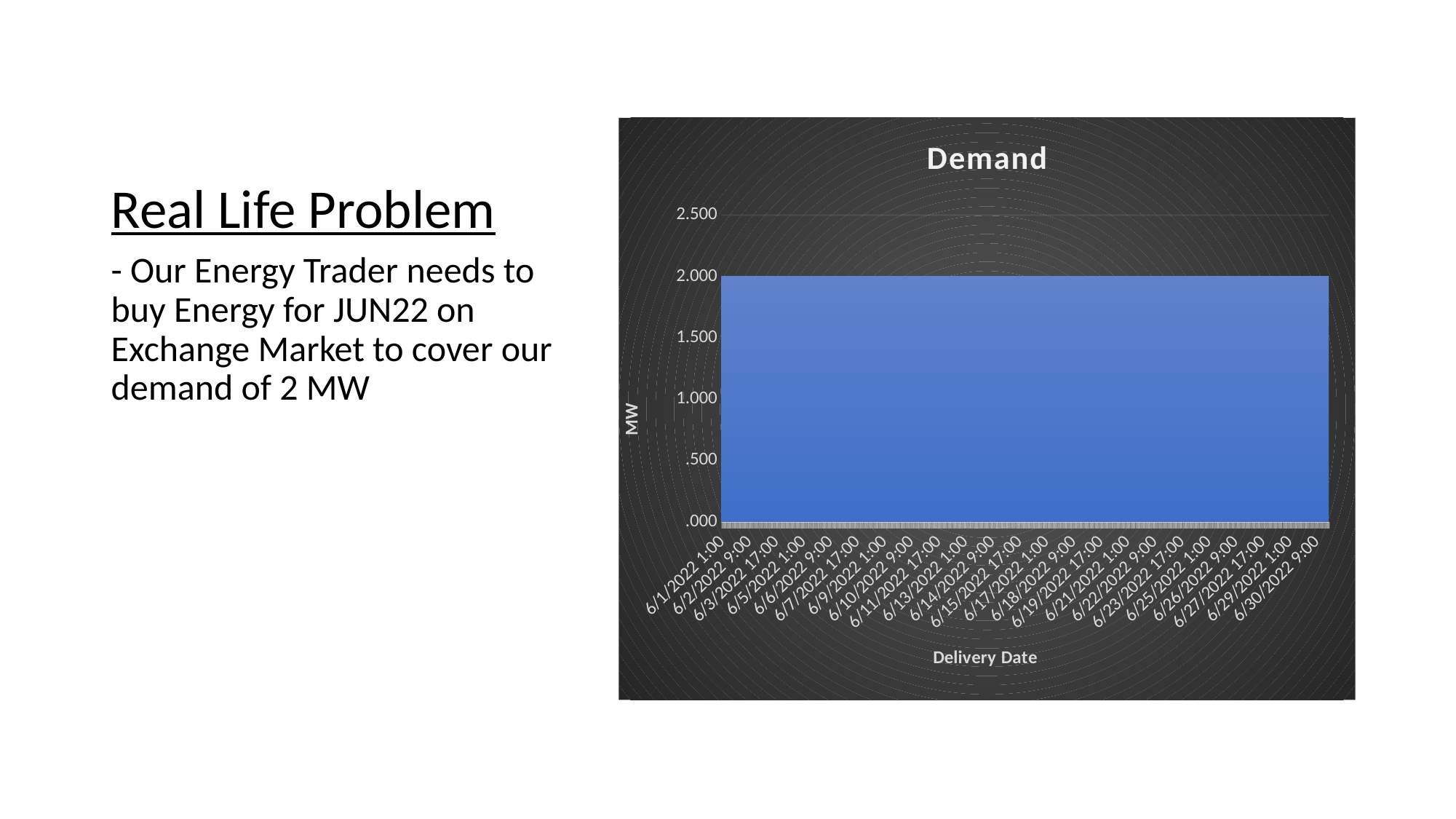

# Real Life Problem

### Chart:

| Category | Demand |
|---|---|
| 44713 | 2.0 |
| 44713.041666666664 | 2.0 |
| 44713.083333333336 | 2.0 |
| 44713.125 | 2.0 |
| 44713.166666666664 | 2.0 |
| 44713.208333333336 | 2.0 |
| 44713.25 | 2.0 |
| 44713.291666666664 | 2.0 |
| 44713.333333333336 | 2.0 |
| 44713.375 | 2.0 |
| 44713.416666666664 | 2.0 |
| 44713.458333333336 | 2.0 |
| 44713.5 | 2.0 |
| 44713.541666666664 | 2.0 |
| 44713.583333333336 | 2.0 |
| 44713.625 | 2.0 |
| 44713.666666666664 | 2.0 |
| 44713.708333333336 | 2.0 |
| 44713.75 | 2.0 |
| 44713.791666666664 | 2.0 |
| 44713.833333333336 | 2.0 |
| 44713.875 | 2.0 |
| 44713.916666666664 | 2.0 |
| 44713.958333333336 | 2.0 |
| 44714 | 2.0 |
| 44714.041666666664 | 2.0 |
| 44714.083333333336 | 2.0 |
| 44714.125 | 2.0 |
| 44714.166666666664 | 2.0 |
| 44714.208333333336 | 2.0 |
| 44714.25 | 2.0 |
| 44714.291666666664 | 2.0 |
| 44714.333333333336 | 2.0 |
| 44714.375 | 2.0 |
| 44714.416666666664 | 2.0 |
| 44714.458333333336 | 2.0 |
| 44714.5 | 2.0 |
| 44714.541666666664 | 2.0 |
| 44714.583333333336 | 2.0 |
| 44714.625 | 2.0 |
| 44714.666666666664 | 2.0 |
| 44714.708333333336 | 2.0 |
| 44714.75 | 2.0 |
| 44714.791666666664 | 2.0 |
| 44714.833333333336 | 2.0 |
| 44714.875 | 2.0 |
| 44714.916666666664 | 2.0 |
| 44714.958333333336 | 2.0 |
| 44715 | 2.0 |
| 44715.041666666664 | 2.0 |
| 44715.083333333336 | 2.0 |
| 44715.125 | 2.0 |
| 44715.166666666664 | 2.0 |
| 44715.208333333336 | 2.0 |
| 44715.25 | 2.0 |
| 44715.291666666664 | 2.0 |
| 44715.333333333336 | 2.0 |
| 44715.375 | 2.0 |
| 44715.416666666664 | 2.0 |
| 44715.458333333336 | 2.0 |
| 44715.5 | 2.0 |
| 44715.541666666664 | 2.0 |
| 44715.583333333336 | 2.0 |
| 44715.625 | 2.0 |
| 44715.666666666664 | 2.0 |
| 44715.708333333336 | 2.0 |
| 44715.75 | 2.0 |
| 44715.791666666664 | 2.0 |
| 44715.833333333336 | 2.0 |
| 44715.875 | 2.0 |
| 44715.916666666664 | 2.0 |
| 44715.958333333336 | 2.0 |
| 44716 | 2.0 |
| 44716.041666666664 | 2.0 |
| 44716.083333333336 | 2.0 |
| 44716.125 | 2.0 |
| 44716.166666666664 | 2.0 |
| 44716.208333333336 | 2.0 |
| 44716.25 | 2.0 |
| 44716.291666666664 | 2.0 |
| 44716.333333333336 | 2.0 |
| 44716.375 | 2.0 |
| 44716.416666666664 | 2.0 |
| 44716.458333333336 | 2.0 |
| 44716.5 | 2.0 |
| 44716.541666666664 | 2.0 |
| 44716.583333333336 | 2.0 |
| 44716.625 | 2.0 |
| 44716.666666666664 | 2.0 |
| 44716.708333333336 | 2.0 |
| 44716.75 | 2.0 |
| 44716.791666666664 | 2.0 |
| 44716.833333333336 | 2.0 |
| 44716.875 | 2.0 |
| 44716.916666666664 | 2.0 |
| 44716.958333333336 | 2.0 |
| 44717 | 2.0 |
| 44717.041666666664 | 2.0 |
| 44717.083333333336 | 2.0 |
| 44717.125 | 2.0 |
| 44717.166666666664 | 2.0 |
| 44717.208333333336 | 2.0 |
| 44717.25 | 2.0 |
| 44717.291666666664 | 2.0 |
| 44717.333333333336 | 2.0 |
| 44717.375 | 2.0 |
| 44717.416666666664 | 2.0 |
| 44717.458333333336 | 2.0 |
| 44717.5 | 2.0 |
| 44717.541666666664 | 2.0 |
| 44717.583333333336 | 2.0 |
| 44717.625 | 2.0 |
| 44717.666666666664 | 2.0 |
| 44717.708333333336 | 2.0 |
| 44717.75 | 2.0 |
| 44717.791666666664 | 2.0 |
| 44717.833333333336 | 2.0 |
| 44717.875 | 2.0 |
| 44717.916666666664 | 2.0 |
| 44717.958333333336 | 2.0 |
| 44718 | 2.0 |
| 44718.041666666664 | 2.0 |
| 44718.083333333336 | 2.0 |
| 44718.125 | 2.0 |
| 44718.166666666664 | 2.0 |
| 44718.208333333336 | 2.0 |
| 44718.25 | 2.0 |
| 44718.291666666664 | 2.0 |
| 44718.333333333336 | 2.0 |
| 44718.375 | 2.0 |
| 44718.416666666664 | 2.0 |
| 44718.458333333336 | 2.0 |
| 44718.5 | 2.0 |
| 44718.541666666664 | 2.0 |
| 44718.583333333336 | 2.0 |
| 44718.625 | 2.0 |
| 44718.666666666664 | 2.0 |
| 44718.708333333336 | 2.0 |
| 44718.75 | 2.0 |
| 44718.791666666664 | 2.0 |
| 44718.833333333336 | 2.0 |
| 44718.875 | 2.0 |
| 44718.916666666664 | 2.0 |
| 44718.958333333336 | 2.0 |
| 44719 | 2.0 |
| 44719.041666666664 | 2.0 |
| 44719.083333333336 | 2.0 |
| 44719.125 | 2.0 |
| 44719.166666666664 | 2.0 |
| 44719.208333333336 | 2.0 |
| 44719.25 | 2.0 |
| 44719.291666666664 | 2.0 |
| 44719.333333333336 | 2.0 |
| 44719.375 | 2.0 |
| 44719.416666666664 | 2.0 |
| 44719.458333333336 | 2.0 |
| 44719.5 | 2.0 |
| 44719.541666666664 | 2.0 |
| 44719.583333333336 | 2.0 |
| 44719.625 | 2.0 |
| 44719.666666666664 | 2.0 |
| 44719.708333333336 | 2.0 |
| 44719.75 | 2.0 |
| 44719.791666666664 | 2.0 |
| 44719.833333333336 | 2.0 |
| 44719.875 | 2.0 |
| 44719.916666666664 | 2.0 |
| 44719.958333333336 | 2.0 |
| 44720 | 2.0 |
| 44720.041666666664 | 2.0 |
| 44720.083333333336 | 2.0 |
| 44720.125 | 2.0 |
| 44720.166666666664 | 2.0 |
| 44720.208333333336 | 2.0 |
| 44720.25 | 2.0 |
| 44720.291666666664 | 2.0 |
| 44720.333333333336 | 2.0 |
| 44720.375 | 2.0 |
| 44720.416666666664 | 2.0 |
| 44720.458333333336 | 2.0 |
| 44720.5 | 2.0 |
| 44720.541666666664 | 2.0 |
| 44720.583333333336 | 2.0 |
| 44720.625 | 2.0 |
| 44720.666666666664 | 2.0 |
| 44720.708333333336 | 2.0 |
| 44720.75 | 2.0 |
| 44720.791666666664 | 2.0 |
| 44720.833333333336 | 2.0 |
| 44720.875 | 2.0 |
| 44720.916666666664 | 2.0 |
| 44720.958333333336 | 2.0 |
| 44721 | 2.0 |
| 44721.041666666664 | 2.0 |
| 44721.083333333336 | 2.0 |
| 44721.125 | 2.0 |
| 44721.166666666664 | 2.0 |
| 44721.208333333336 | 2.0 |
| 44721.25 | 2.0 |
| 44721.291666666664 | 2.0 |
| 44721.333333333336 | 2.0 |
| 44721.375 | 2.0 |
| 44721.416666666664 | 2.0 |
| 44721.458333333336 | 2.0 |
| 44721.5 | 2.0 |
| 44721.541666666664 | 2.0 |
| 44721.583333333336 | 2.0 |
| 44721.625 | 2.0 |
| 44721.666666666664 | 2.0 |
| 44721.708333333336 | 2.0 |
| 44721.75 | 2.0 |
| 44721.791666666664 | 2.0 |
| 44721.833333333336 | 2.0 |
| 44721.875 | 2.0 |
| 44721.916666666664 | 2.0 |
| 44721.958333333336 | 2.0 |
| 44722 | 2.0 |
| 44722.041666666664 | 2.0 |
| 44722.083333333336 | 2.0 |
| 44722.125 | 2.0 |
| 44722.166666666664 | 2.0 |
| 44722.208333333336 | 2.0 |
| 44722.25 | 2.0 |
| 44722.291666666664 | 2.0 |
| 44722.333333333336 | 2.0 |
| 44722.375 | 2.0 |
| 44722.416666666664 | 2.0 |
| 44722.458333333336 | 2.0 |
| 44722.5 | 2.0 |
| 44722.541666666664 | 2.0 |
| 44722.583333333336 | 2.0 |
| 44722.625 | 2.0 |
| 44722.666666666664 | 2.0 |
| 44722.708333333336 | 2.0 |
| 44722.75 | 2.0 |
| 44722.791666666664 | 2.0 |
| 44722.833333333336 | 2.0 |
| 44722.875 | 2.0 |
| 44722.916666666664 | 2.0 |
| 44722.958333333336 | 2.0 |
| 44723 | 2.0 |
| 44723.041666666664 | 2.0 |
| 44723.083333333336 | 2.0 |
| 44723.125 | 2.0 |
| 44723.166666666664 | 2.0 |
| 44723.208333333336 | 2.0 |
| 44723.25 | 2.0 |
| 44723.291666666664 | 2.0 |
| 44723.333333333336 | 2.0 |
| 44723.375 | 2.0 |
| 44723.416666666664 | 2.0 |
| 44723.458333333336 | 2.0 |
| 44723.5 | 2.0 |
| 44723.541666666664 | 2.0 |
| 44723.583333333336 | 2.0 |
| 44723.625 | 2.0 |
| 44723.666666666664 | 2.0 |
| 44723.708333333336 | 2.0 |
| 44723.75 | 2.0 |
| 44723.791666666664 | 2.0 |
| 44723.833333333336 | 2.0 |
| 44723.875 | 2.0 |
| 44723.916666666664 | 2.0 |
| 44723.958333333336 | 2.0 |
| 44724 | 2.0 |
| 44724.041666666664 | 2.0 |
| 44724.083333333336 | 2.0 |
| 44724.125 | 2.0 |
| 44724.166666666664 | 2.0 |
| 44724.208333333336 | 2.0 |
| 44724.25 | 2.0 |
| 44724.291666666664 | 2.0 |
| 44724.333333333336 | 2.0 |
| 44724.375 | 2.0 |
| 44724.416666666664 | 2.0 |
| 44724.458333333336 | 2.0 |
| 44724.5 | 2.0 |
| 44724.541666666664 | 2.0 |
| 44724.583333333336 | 2.0 |
| 44724.625 | 2.0 |
| 44724.666666666664 | 2.0 |
| 44724.708333333336 | 2.0 |
| 44724.75 | 2.0 |
| 44724.791666666664 | 2.0 |
| 44724.833333333336 | 2.0 |
| 44724.875 | 2.0 |
| 44724.916666666664 | 2.0 |
| 44724.958333333336 | 2.0 |
| 44725 | 2.0 |
| 44725.041666666664 | 2.0 |
| 44725.083333333336 | 2.0 |
| 44725.125 | 2.0 |
| 44725.166666666664 | 2.0 |
| 44725.208333333336 | 2.0 |
| 44725.25 | 2.0 |
| 44725.291666666664 | 2.0 |
| 44725.333333333336 | 2.0 |
| 44725.375 | 2.0 |
| 44725.416666666664 | 2.0 |
| 44725.458333333336 | 2.0 |
| 44725.5 | 2.0 |
| 44725.541666666664 | 2.0 |
| 44725.583333333336 | 2.0 |
| 44725.625 | 2.0 |
| 44725.666666666664 | 2.0 |
| 44725.708333333336 | 2.0 |
| 44725.75 | 2.0 |
| 44725.791666666664 | 2.0 |
| 44725.833333333336 | 2.0 |
| 44725.875 | 2.0 |
| 44725.916666666664 | 2.0 |
| 44725.958333333336 | 2.0 |
| 44726 | 2.0 |
| 44726.041666666664 | 2.0 |
| 44726.083333333336 | 2.0 |
| 44726.125 | 2.0 |
| 44726.166666666664 | 2.0 |
| 44726.208333333336 | 2.0 |
| 44726.25 | 2.0 |
| 44726.291666666664 | 2.0 |
| 44726.333333333336 | 2.0 |
| 44726.375 | 2.0 |
| 44726.416666666664 | 2.0 |
| 44726.458333333336 | 2.0 |
| 44726.5 | 2.0 |
| 44726.541666666664 | 2.0 |
| 44726.583333333336 | 2.0 |
| 44726.625 | 2.0 |
| 44726.666666666664 | 2.0 |
| 44726.708333333336 | 2.0 |
| 44726.75 | 2.0 |
| 44726.791666666664 | 2.0 |
| 44726.833333333336 | 2.0 |
| 44726.875 | 2.0 |
| 44726.916666666664 | 2.0 |
| 44726.958333333336 | 2.0 |
| 44727 | 2.0 |
| 44727.041666666664 | 2.0 |
| 44727.083333333336 | 2.0 |
| 44727.125 | 2.0 |
| 44727.166666666664 | 2.0 |
| 44727.208333333336 | 2.0 |
| 44727.25 | 2.0 |
| 44727.291666666664 | 2.0 |
| 44727.333333333336 | 2.0 |
| 44727.375 | 2.0 |
| 44727.416666666664 | 2.0 |
| 44727.458333333336 | 2.0 |
| 44727.5 | 2.0 |
| 44727.541666666664 | 2.0 |
| 44727.583333333336 | 2.0 |
| 44727.625 | 2.0 |
| 44727.666666666664 | 2.0 |
| 44727.708333333336 | 2.0 |
| 44727.75 | 2.0 |
| 44727.791666666664 | 2.0 |
| 44727.833333333336 | 2.0 |
| 44727.875 | 2.0 |
| 44727.916666666664 | 2.0 |
| 44727.958333333336 | 2.0 |
| 44728 | 2.0 |
| 44728.041666666664 | 2.0 |
| 44728.083333333336 | 2.0 |
| 44728.125 | 2.0 |
| 44728.166666666664 | 2.0 |
| 44728.208333333336 | 2.0 |
| 44728.25 | 2.0 |
| 44728.291666666664 | 2.0 |
| 44728.333333333336 | 2.0 |
| 44728.375 | 2.0 |
| 44728.416666666664 | 2.0 |
| 44728.458333333336 | 2.0 |
| 44728.5 | 2.0 |
| 44728.541666666664 | 2.0 |
| 44728.583333333336 | 2.0 |
| 44728.625 | 2.0 |
| 44728.666666666664 | 2.0 |
| 44728.708333333336 | 2.0 |
| 44728.75 | 2.0 |
| 44728.791666666664 | 2.0 |
| 44728.833333333336 | 2.0 |
| 44728.875 | 2.0 |
| 44728.916666666664 | 2.0 |
| 44728.958333333336 | 2.0 |
| 44729 | 2.0 |
| 44729.041666666664 | 2.0 |
| 44729.083333333336 | 2.0 |
| 44729.125 | 2.0 |
| 44729.166666666664 | 2.0 |
| 44729.208333333336 | 2.0 |
| 44729.25 | 2.0 |
| 44729.291666666664 | 2.0 |
| 44729.333333333336 | 2.0 |
| 44729.375 | 2.0 |
| 44729.416666666664 | 2.0 |
| 44729.458333333336 | 2.0 |
| 44729.5 | 2.0 |
| 44729.541666666664 | 2.0 |
| 44729.583333333336 | 2.0 |
| 44729.625 | 2.0 |
| 44729.666666666664 | 2.0 |
| 44729.708333333336 | 2.0 |
| 44729.75 | 2.0 |
| 44729.791666666664 | 2.0 |
| 44729.833333333336 | 2.0 |
| 44729.875 | 2.0 |
| 44729.916666666664 | 2.0 |
| 44729.958333333336 | 2.0 |
| 44730 | 2.0 |
| 44730.041666666664 | 2.0 |
| 44730.083333333336 | 2.0 |
| 44730.125 | 2.0 |
| 44730.166666666664 | 2.0 |
| 44730.208333333336 | 2.0 |
| 44730.25 | 2.0 |
| 44730.291666666664 | 2.0 |
| 44730.333333333336 | 2.0 |
| 44730.375 | 2.0 |
| 44730.416666666664 | 2.0 |
| 44730.458333333336 | 2.0 |
| 44730.5 | 2.0 |
| 44730.541666666664 | 2.0 |
| 44730.583333333336 | 2.0 |
| 44730.625 | 2.0 |
| 44730.666666666664 | 2.0 |
| 44730.708333333336 | 2.0 |
| 44730.75 | 2.0 |
| 44730.791666666664 | 2.0 |
| 44730.833333333336 | 2.0 |
| 44730.875 | 2.0 |
| 44730.916666666664 | 2.0 |
| 44730.958333333336 | 2.0 |
| 44731 | 2.0 |
| 44731.041666666664 | 2.0 |
| 44731.083333333336 | 2.0 |
| 44731.125 | 2.0 |
| 44731.166666666664 | 2.0 |
| 44731.208333333336 | 2.0 |
| 44731.25 | 2.0 |
| 44731.291666666664 | 2.0 |
| 44731.333333333336 | 2.0 |
| 44731.375 | 2.0 |
| 44731.416666666664 | 2.0 |
| 44731.458333333336 | 2.0 |
| 44731.5 | 2.0 |
| 44731.541666666664 | 2.0 |
| 44731.583333333336 | 2.0 |
| 44731.625 | 2.0 |
| 44731.666666666664 | 2.0 |
| 44731.708333333336 | 2.0 |
| 44731.75 | 2.0 |
| 44731.791666666664 | 2.0 |
| 44731.833333333336 | 2.0 |
| 44731.875 | 2.0 |
| 44731.916666666664 | 2.0 |
| 44731.958333333336 | 2.0 |
| 44732 | 2.0 |
| 44732.041666666664 | 2.0 |
| 44732.083333333336 | 2.0 |
| 44732.125 | 2.0 |
| 44732.166666666664 | 2.0 |
| 44732.208333333336 | 2.0 |
| 44732.25 | 2.0 |
| 44732.291666666664 | 2.0 |
| 44732.333333333336 | 2.0 |
| 44732.375 | 2.0 |
| 44732.416666666664 | 2.0 |
| 44732.458333333336 | 2.0 |
| 44732.5 | 2.0 |
| 44732.541666666664 | 2.0 |
| 44732.583333333336 | 2.0 |
| 44732.625 | 2.0 |
| 44732.666666666664 | 2.0 |
| 44732.708333333336 | 2.0 |
| 44732.75 | 2.0 |
| 44732.791666666664 | 2.0 |
| 44732.833333333336 | 2.0 |
| 44732.875 | 2.0 |
| 44732.916666666664 | 2.0 |
| 44732.958333333336 | 2.0 |
| 44733 | 2.0 |
| 44733.041666666664 | 2.0 |
| 44733.083333333336 | 2.0 |
| 44733.125 | 2.0 |
| 44733.166666666664 | 2.0 |
| 44733.208333333336 | 2.0 |
| 44733.25 | 2.0 |
| 44733.291666666664 | 2.0 |
| 44733.333333333336 | 2.0 |
| 44733.375 | 2.0 |
| 44733.416666666664 | 2.0 |
| 44733.458333333336 | 2.0 |
| 44733.5 | 2.0 |
| 44733.541666666664 | 2.0 |
| 44733.583333333336 | 2.0 |
| 44733.625 | 2.0 |
| 44733.666666666664 | 2.0 |
| 44733.708333333336 | 2.0 |
| 44733.75 | 2.0 |
| 44733.791666666664 | 2.0 |
| 44733.833333333336 | 2.0 |
| 44733.875 | 2.0 |
| 44733.916666666664 | 2.0 |
| 44733.958333333336 | 2.0 |
| 44734 | 2.0 |
| 44734.041666666664 | 2.0 |
| 44734.083333333336 | 2.0 |
| 44734.125 | 2.0 |
| 44734.166666666664 | 2.0 |
| 44734.208333333336 | 2.0 |
| 44734.25 | 2.0 |
| 44734.291666666664 | 2.0 |
| 44734.333333333336 | 2.0 |
| 44734.375 | 2.0 |
| 44734.416666666664 | 2.0 |
| 44734.458333333336 | 2.0 |
| 44734.5 | 2.0 |
| 44734.541666666664 | 2.0 |
| 44734.583333333336 | 2.0 |
| 44734.625 | 2.0 |
| 44734.666666666664 | 2.0 |
| 44734.708333333336 | 2.0 |
| 44734.75 | 2.0 |
| 44734.791666666664 | 2.0 |
| 44734.833333333336 | 2.0 |
| 44734.875 | 2.0 |
| 44734.916666666664 | 2.0 |
| 44734.958333333336 | 2.0 |
| 44735 | 2.0 |
| 44735.041666666664 | 2.0 |
| 44735.083333333336 | 2.0 |
| 44735.125 | 2.0 |
| 44735.166666666664 | 2.0 |
| 44735.208333333336 | 2.0 |
| 44735.25 | 2.0 |
| 44735.291666666664 | 2.0 |
| 44735.333333333336 | 2.0 |
| 44735.375 | 2.0 |
| 44735.416666666664 | 2.0 |
| 44735.458333333336 | 2.0 |
| 44735.5 | 2.0 |
| 44735.541666666664 | 2.0 |
| 44735.583333333336 | 2.0 |
| 44735.625 | 2.0 |
| 44735.666666666664 | 2.0 |
| 44735.708333333336 | 2.0 |
| 44735.75 | 2.0 |
| 44735.791666666664 | 2.0 |
| 44735.833333333336 | 2.0 |
| 44735.875 | 2.0 |
| 44735.916666666664 | 2.0 |
| 44735.958333333336 | 2.0 |
| 44736 | 2.0 |
| 44736.041666666664 | 2.0 |
| 44736.083333333336 | 2.0 |
| 44736.125 | 2.0 |
| 44736.166666666664 | 2.0 |
| 44736.208333333336 | 2.0 |
| 44736.25 | 2.0 |
| 44736.291666666664 | 2.0 |
| 44736.333333333336 | 2.0 |
| 44736.375 | 2.0 |
| 44736.416666666664 | 2.0 |
| 44736.458333333336 | 2.0 |
| 44736.5 | 2.0 |
| 44736.541666666664 | 2.0 |
| 44736.583333333336 | 2.0 |
| 44736.625 | 2.0 |
| 44736.666666666664 | 2.0 |
| 44736.708333333336 | 2.0 |
| 44736.75 | 2.0 |
| 44736.791666666664 | 2.0 |
| 44736.833333333336 | 2.0 |
| 44736.875 | 2.0 |
| 44736.916666666664 | 2.0 |
| 44736.958333333336 | 2.0 |
| 44737 | 2.0 |
| 44737.041666666664 | 2.0 |
| 44737.083333333336 | 2.0 |
| 44737.125 | 2.0 |
| 44737.166666666664 | 2.0 |
| 44737.208333333336 | 2.0 |
| 44737.25 | 2.0 |
| 44737.291666666664 | 2.0 |
| 44737.333333333336 | 2.0 |
| 44737.375 | 2.0 |
| 44737.416666666664 | 2.0 |
| 44737.458333333336 | 2.0 |
| 44737.5 | 2.0 |
| 44737.541666666664 | 2.0 |
| 44737.583333333336 | 2.0 |
| 44737.625 | 2.0 |
| 44737.666666666664 | 2.0 |
| 44737.708333333336 | 2.0 |
| 44737.75 | 2.0 |
| 44737.791666666664 | 2.0 |
| 44737.833333333336 | 2.0 |
| 44737.875 | 2.0 |
| 44737.916666666664 | 2.0 |
| 44737.958333333336 | 2.0 |
| 44738 | 2.0 |
| 44738.041666666664 | 2.0 |
| 44738.083333333336 | 2.0 |
| 44738.125 | 2.0 |
| 44738.166666666664 | 2.0 |
| 44738.208333333336 | 2.0 |
| 44738.25 | 2.0 |
| 44738.291666666664 | 2.0 |
| 44738.333333333336 | 2.0 |
| 44738.375 | 2.0 |
| 44738.416666666664 | 2.0 |
| 44738.458333333336 | 2.0 |
| 44738.5 | 2.0 |
| 44738.541666666664 | 2.0 |
| 44738.583333333336 | 2.0 |
| 44738.625 | 2.0 |
| 44738.666666666664 | 2.0 |
| 44738.708333333336 | 2.0 |
| 44738.75 | 2.0 |
| 44738.791666666664 | 2.0 |
| 44738.833333333336 | 2.0 |
| 44738.875 | 2.0 |
| 44738.916666666664 | 2.0 |
| 44738.958333333336 | 2.0 |
| 44739 | 2.0 |
| 44739.041666666664 | 2.0 |
| 44739.083333333336 | 2.0 |
| 44739.125 | 2.0 |
| 44739.166666666664 | 2.0 |
| 44739.208333333336 | 2.0 |
| 44739.25 | 2.0 |
| 44739.291666666664 | 2.0 |
| 44739.333333333336 | 2.0 |
| 44739.375 | 2.0 |
| 44739.416666666664 | 2.0 |
| 44739.458333333336 | 2.0 |
| 44739.5 | 2.0 |
| 44739.541666666664 | 2.0 |
| 44739.583333333336 | 2.0 |
| 44739.625 | 2.0 |
| 44739.666666666664 | 2.0 |
| 44739.708333333336 | 2.0 |
| 44739.75 | 2.0 |
| 44739.791666666664 | 2.0 |
| 44739.833333333336 | 2.0 |
| 44739.875 | 2.0 |
| 44739.916666666664 | 2.0 |
| 44739.958333333336 | 2.0 |
| 44740 | 2.0 |
| 44740.041666666664 | 2.0 |
| 44740.083333333336 | 2.0 |
| 44740.125 | 2.0 |
| 44740.166666666664 | 2.0 |
| 44740.208333333336 | 2.0 |
| 44740.25 | 2.0 |
| 44740.291666666664 | 2.0 |
| 44740.333333333336 | 2.0 |
| 44740.375 | 2.0 |
| 44740.416666666664 | 2.0 |
| 44740.458333333336 | 2.0 |
| 44740.5 | 2.0 |
| 44740.541666666664 | 2.0 |
| 44740.583333333336 | 2.0 |
| 44740.625 | 2.0 |
| 44740.666666666664 | 2.0 |
| 44740.708333333336 | 2.0 |
| 44740.75 | 2.0 |
| 44740.791666666664 | 2.0 |
| 44740.833333333336 | 2.0 |
| 44740.875 | 2.0 |
| 44740.916666666664 | 2.0 |
| 44740.958333333336 | 2.0 |
| 44741 | 2.0 |
| 44741.041666666664 | 2.0 |
| 44741.083333333336 | 2.0 |
| 44741.125 | 2.0 |
| 44741.166666666664 | 2.0 |
| 44741.208333333336 | 2.0 |
| 44741.25 | 2.0 |
| 44741.291666666664 | 2.0 |
| 44741.333333333336 | 2.0 |
| 44741.375 | 2.0 |
| 44741.416666666664 | 2.0 |
| 44741.458333333336 | 2.0 |
| 44741.5 | 2.0 |
| 44741.541666666664 | 2.0 |
| 44741.583333333336 | 2.0 |
| 44741.625 | 2.0 |
| 44741.666666666664 | 2.0 |
| 44741.708333333336 | 2.0 |
| 44741.75 | 2.0 |
| 44741.791666666664 | 2.0 |
| 44741.833333333336 | 2.0 |
| 44741.875 | 2.0 |
| 44741.916666666664 | 2.0 |
| 44741.958333333336 | 2.0 |
| 44742 | 2.0 |
| 44742.041666666664 | 2.0 |
| 44742.083333333336 | 2.0 |
| 44742.125 | 2.0 |
| 44742.166666666664 | 2.0 |
| 44742.208333333336 | 2.0 |
| 44742.25 | 2.0 |
| 44742.291666666664 | 2.0 |
| 44742.333333333336 | 2.0 |
| 44742.375 | 2.0 |
| 44742.416666666664 | 2.0 |
| 44742.458333333336 | 2.0 |
| 44742.5 | 2.0 |
| 44742.541666666664 | 2.0 |
| 44742.583333333336 | 2.0 |
| 44742.625 | 2.0 |
| 44742.666666666664 | 2.0 |
| 44742.708333333336 | 2.0 |
| 44742.75 | 2.0 |
| 44742.791666666664 | 2.0 |
| 44742.833333333336 | 2.0 |
| 44742.875 | 2.0 |
| 44742.916666666664 | 2.0 |
| 44742.958333333336 | 2.0 |
- Our Energy Trader needs to buy Energy for JUN22 on Exchange Market to cover our demand of 2 MW